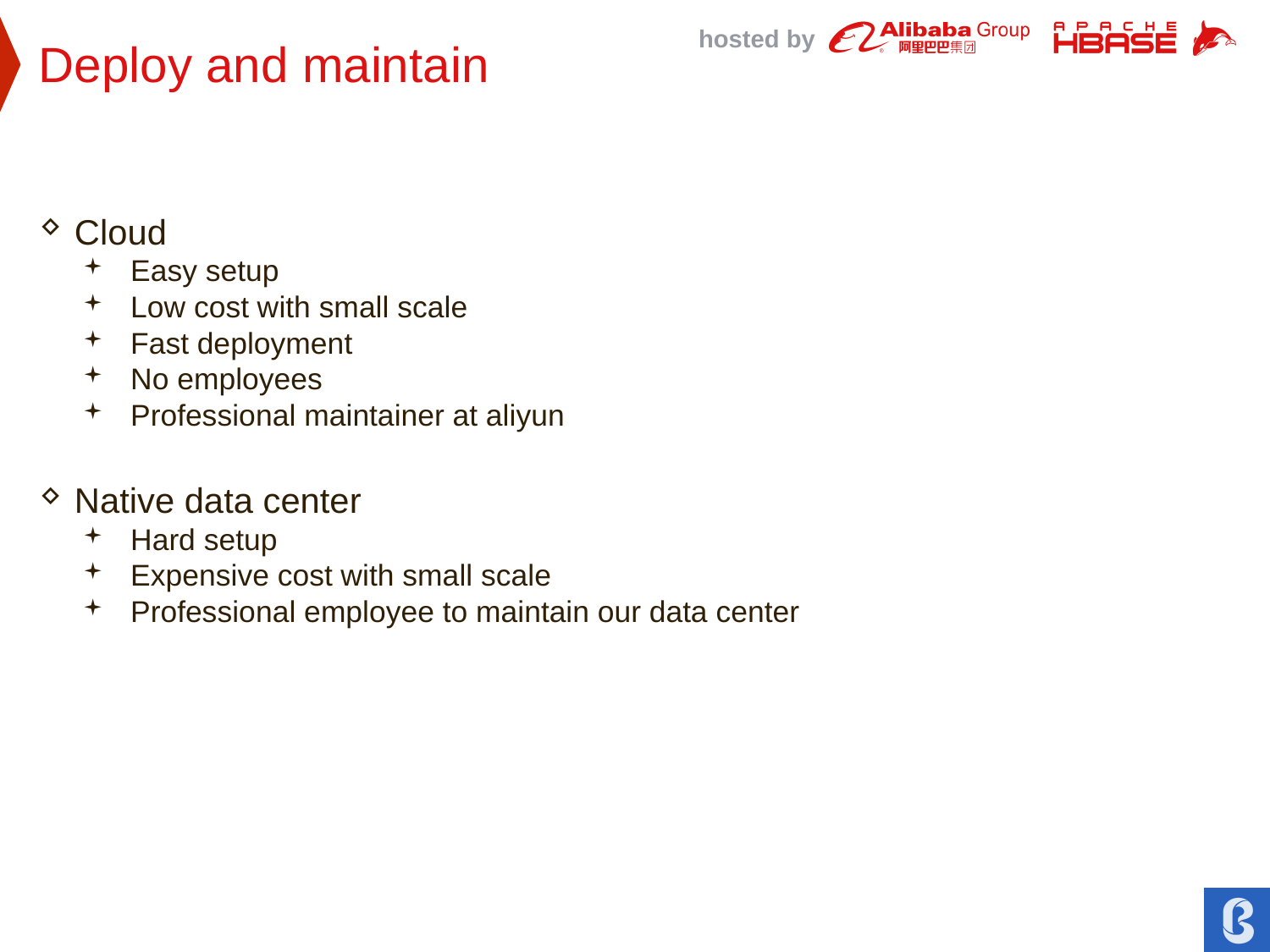

Deploy and maintain

Cloud
Easy setup
Low cost with small scale
Fast deployment
No employees
Professional maintainer at aliyun
Native data center
Hard setup
Expensive cost with small scale
Professional employee to maintain our data center